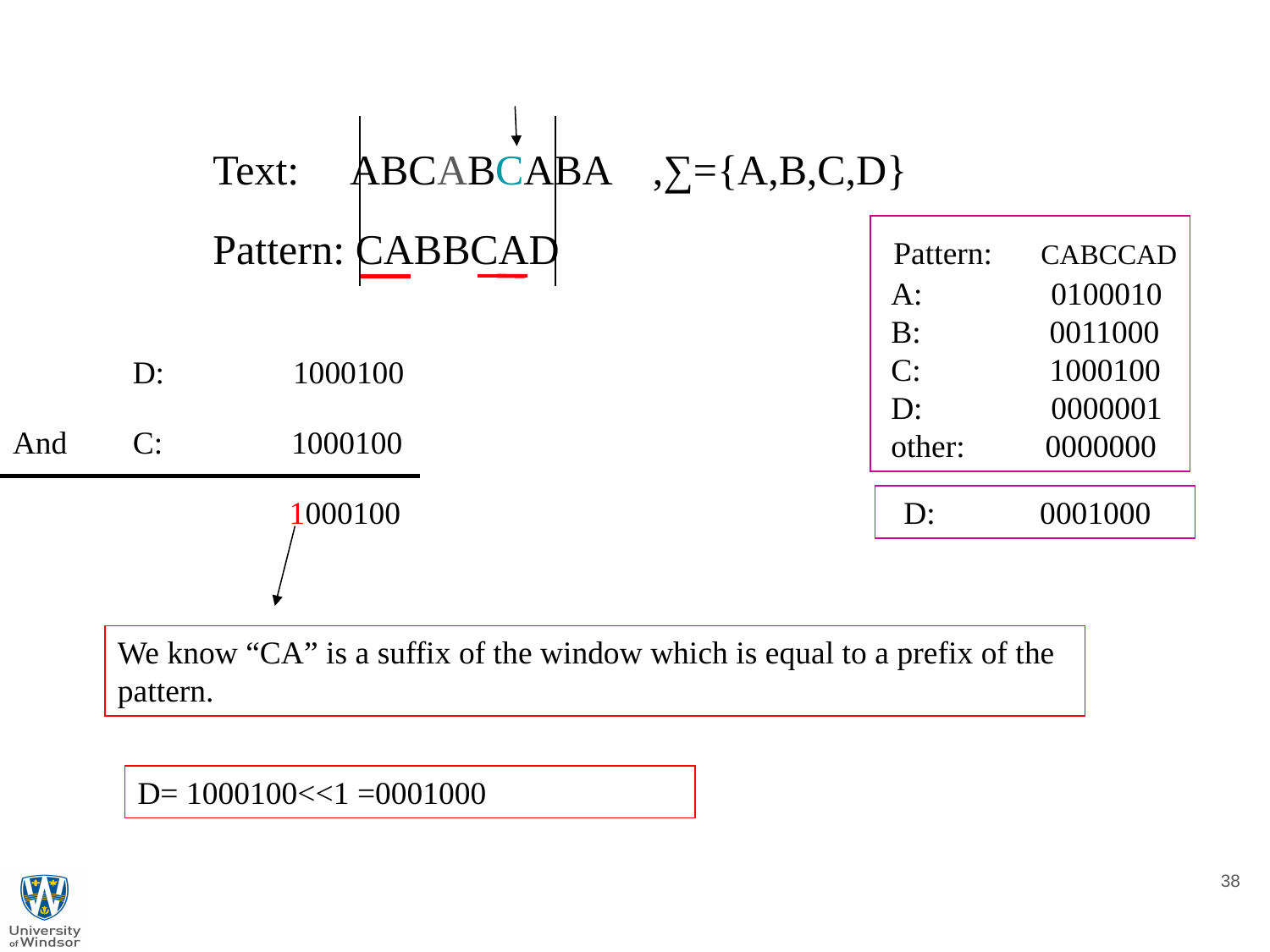

Text:     ABCABCABA
,∑={A,B,C,D}
 Pattern: CABBCAD
 Pattern:      CABCCAD
 A:                0100010
 B:                0011000
 C:                1000100
 D:                0000001
 other:          0000000
D:                1000100
And
C:                1000100
1000100
  D:             0001000
We know “CA” is a suffix of the window which is equal to a prefix of the pattern.
D= 1000100<<1 =0001000
38